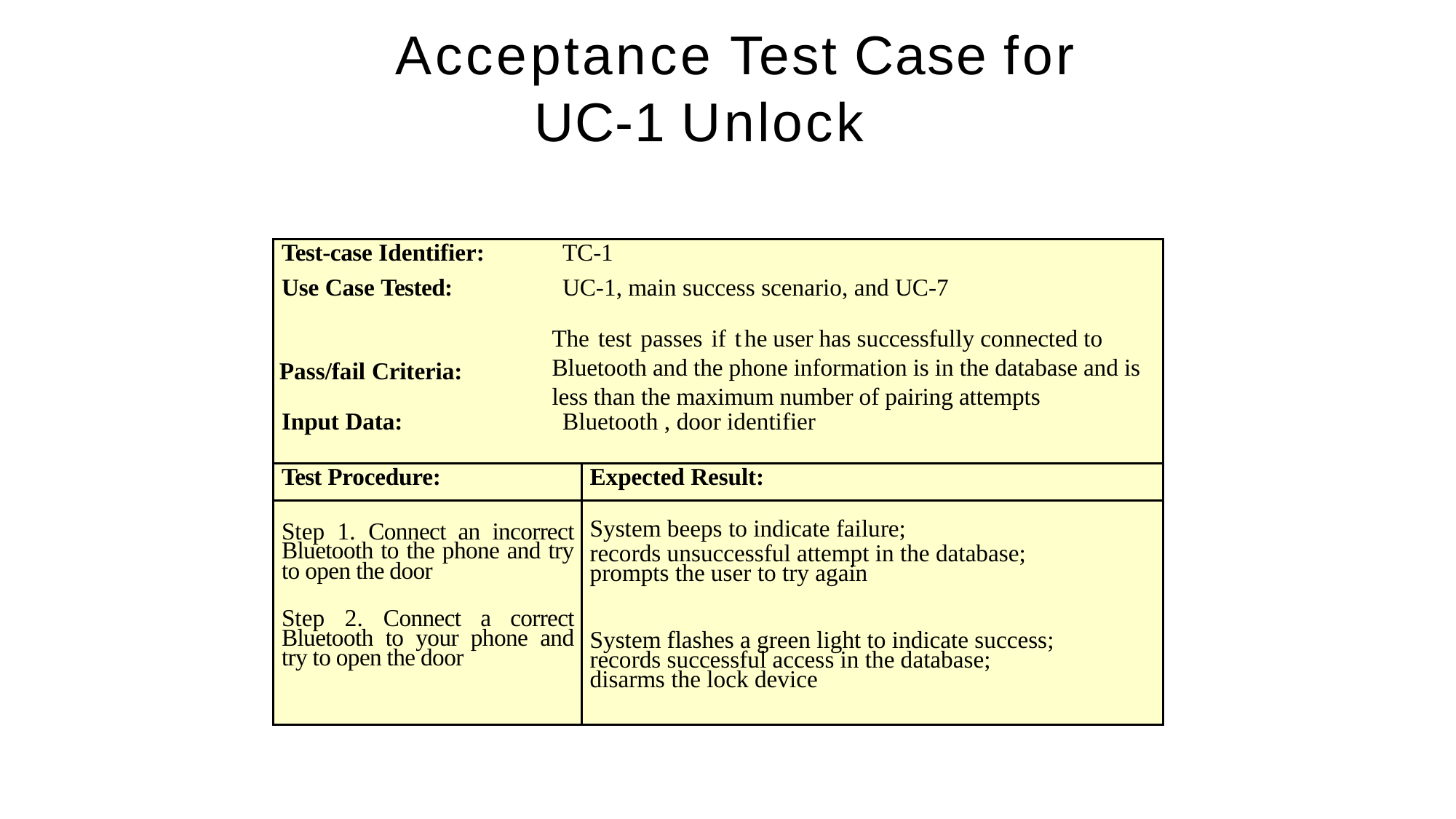

# Acceptance Test Case for  	UC-1 Unlock
| Test-case Identifier: TC-1 Use Case Tested: UC-1, main success scenario, and UC-7 Pass/fail Criteria: Input Data: Bluetooth , door identifier |  |
| --- | --- |
| Test Procedure: | Expected Result: |
| Step 1. Connect an incorrect Bluetooth to the phone and try to open the door Step 2. Connect a correct Bluetooth to your phone and try to open the door | System beeps to indicate failure; records unsuccessful attempt in the database; prompts the user to try again System flashes a green light to indicate success; records successful access in the database; disarms the lock device |
The test passes if the user has successfully connected to Bluetooth and the phone information is in the database and is less than the maximum number of pairing attempts